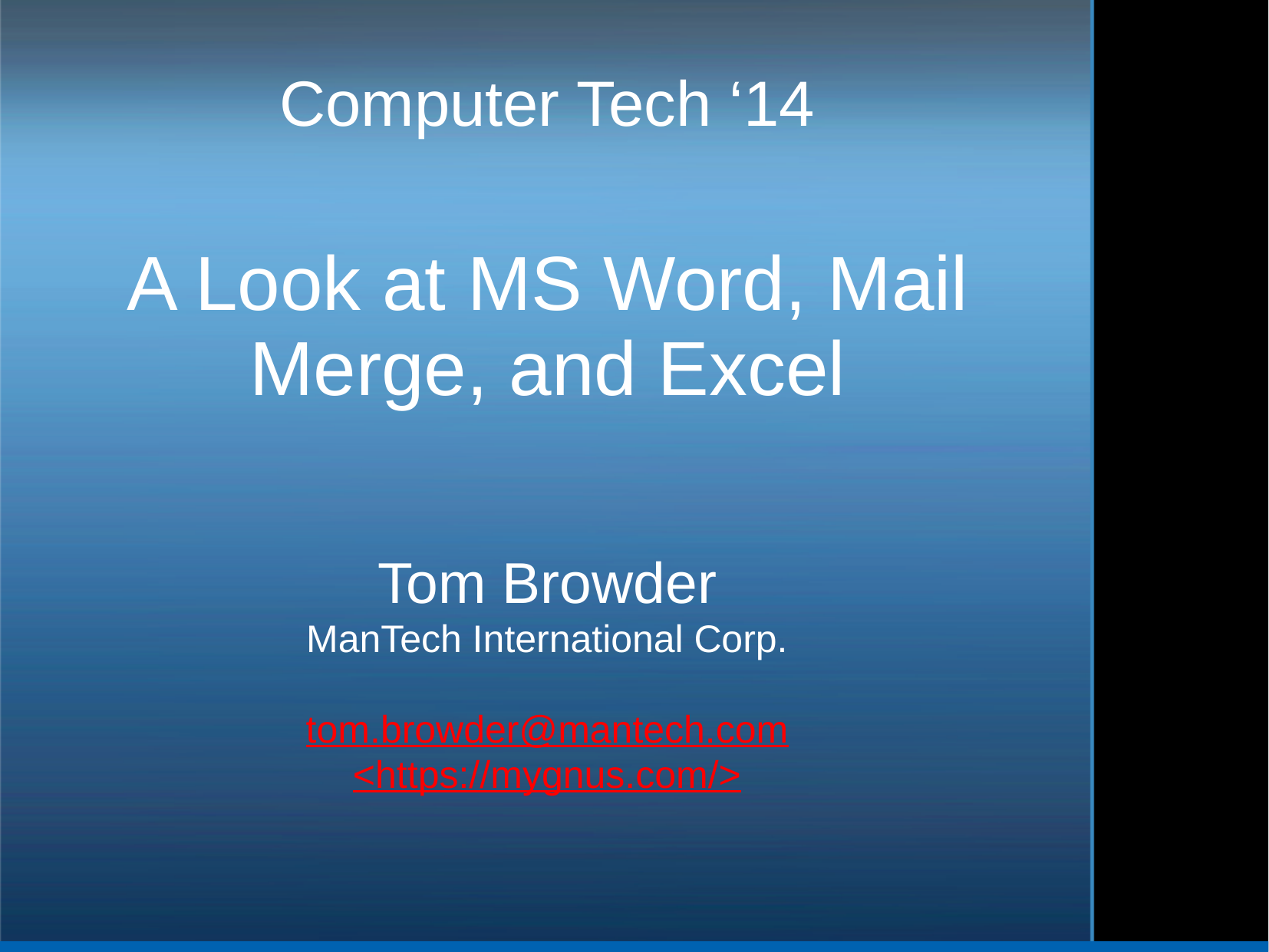

Computer Tech ‘14
A Look at MS Word, Mail Merge, and Excel
Tom Browder
ManTech International Corp.

tom.browder@mantech.com
<https://mygnus.com/>